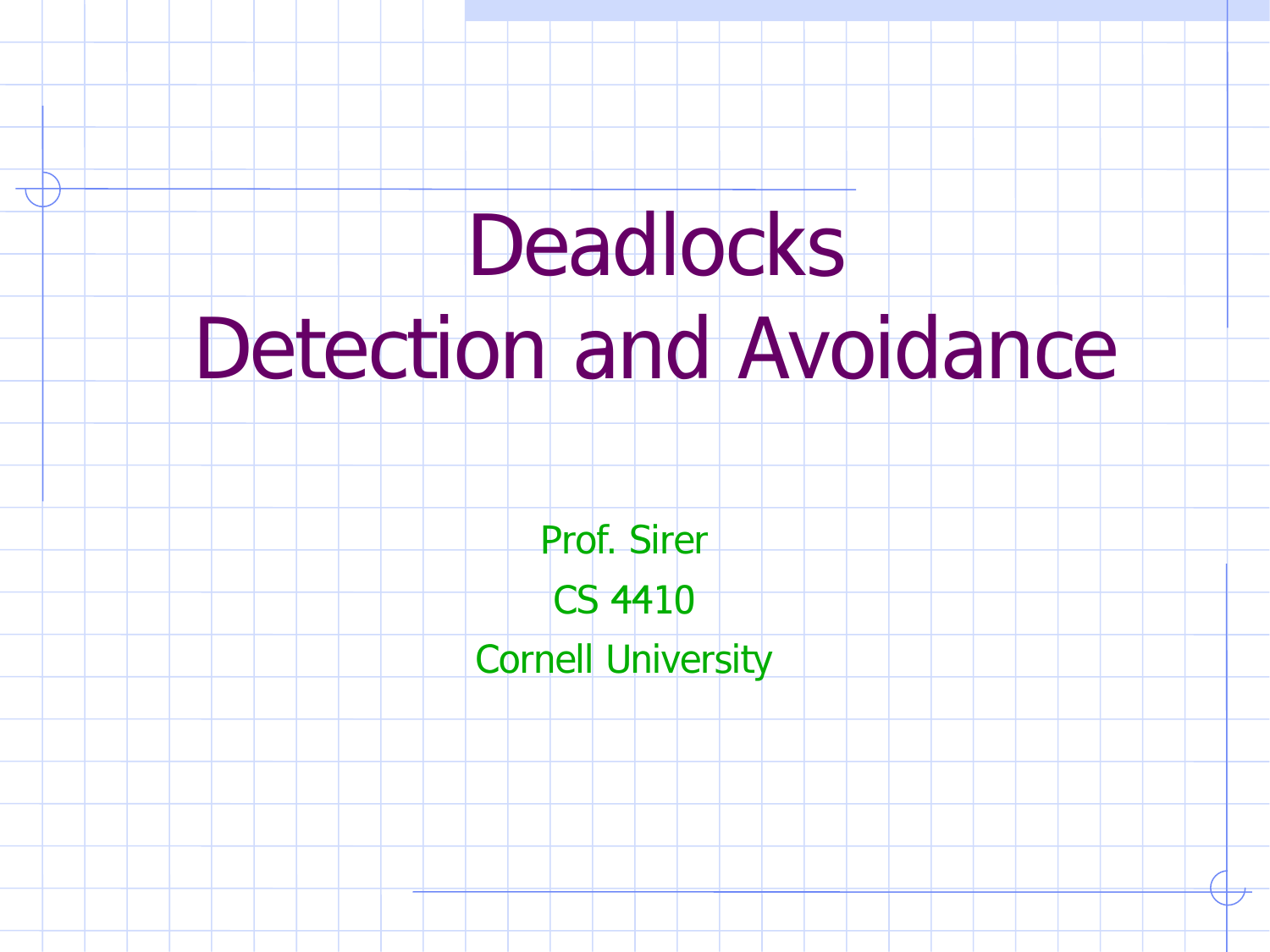

# Deadlocks Detection and Avoidance
Prof. Sirer
CS 4410
Cornell University